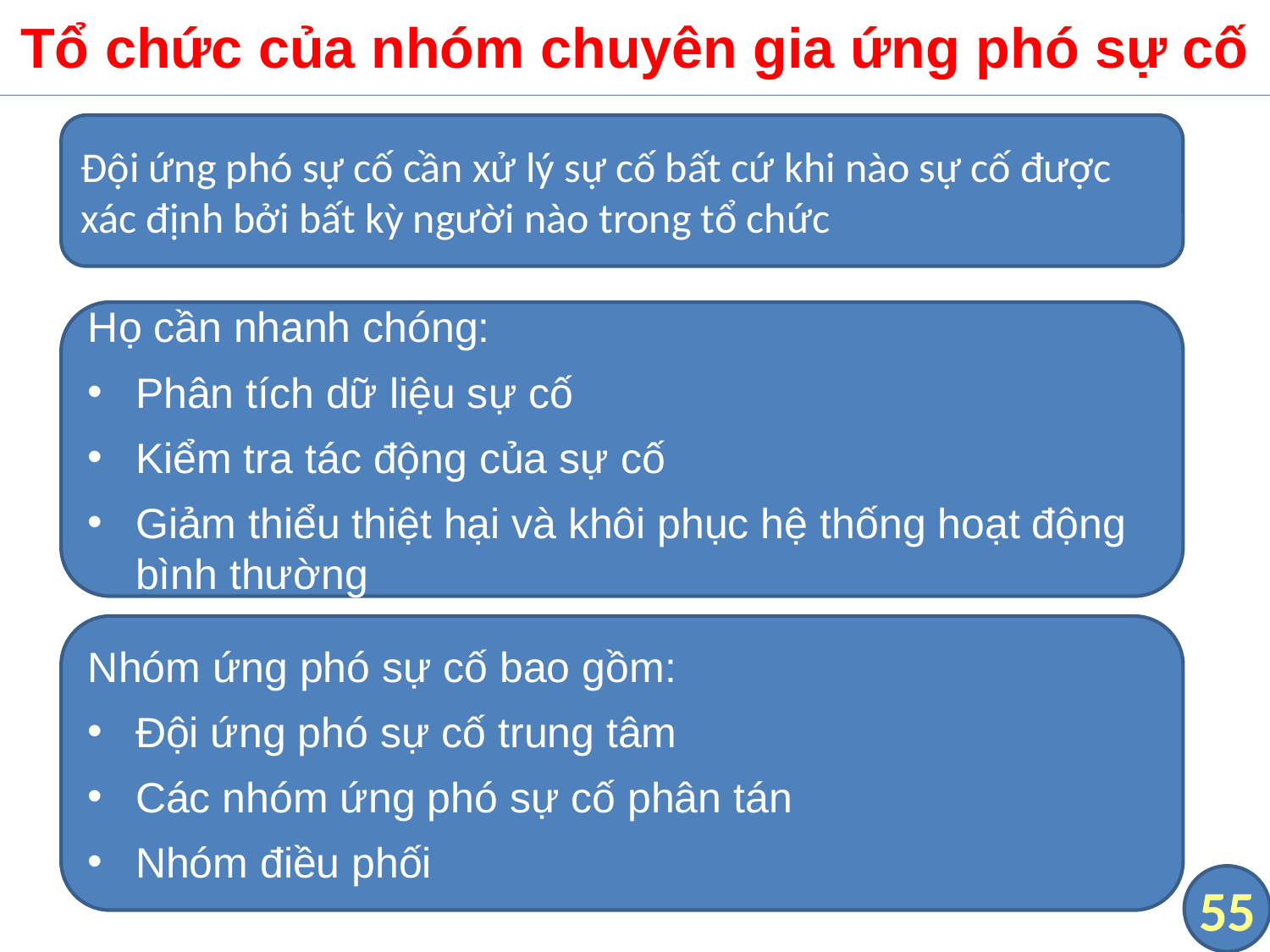

# Tổ chức của nhóm chuyên gia ứng phó sự cố
Đội ứng phó sự cố cần xử lý sự cố bất cứ khi nào sự cố được xác định bởi bất kỳ người nào trong tổ chức
Họ cần nhanh chóng:
Phân tích dữ liệu sự cố
Kiểm tra tác động của sự cố
Giảm thiểu thiệt hại và khôi phục hệ thống hoạt động bình thường
Nhóm ứng phó sự cố bao gồm:
Đội ứng phó sự cố trung tâm
Các nhóm ứng phó sự cố phân tán
Nhóm điều phối
55